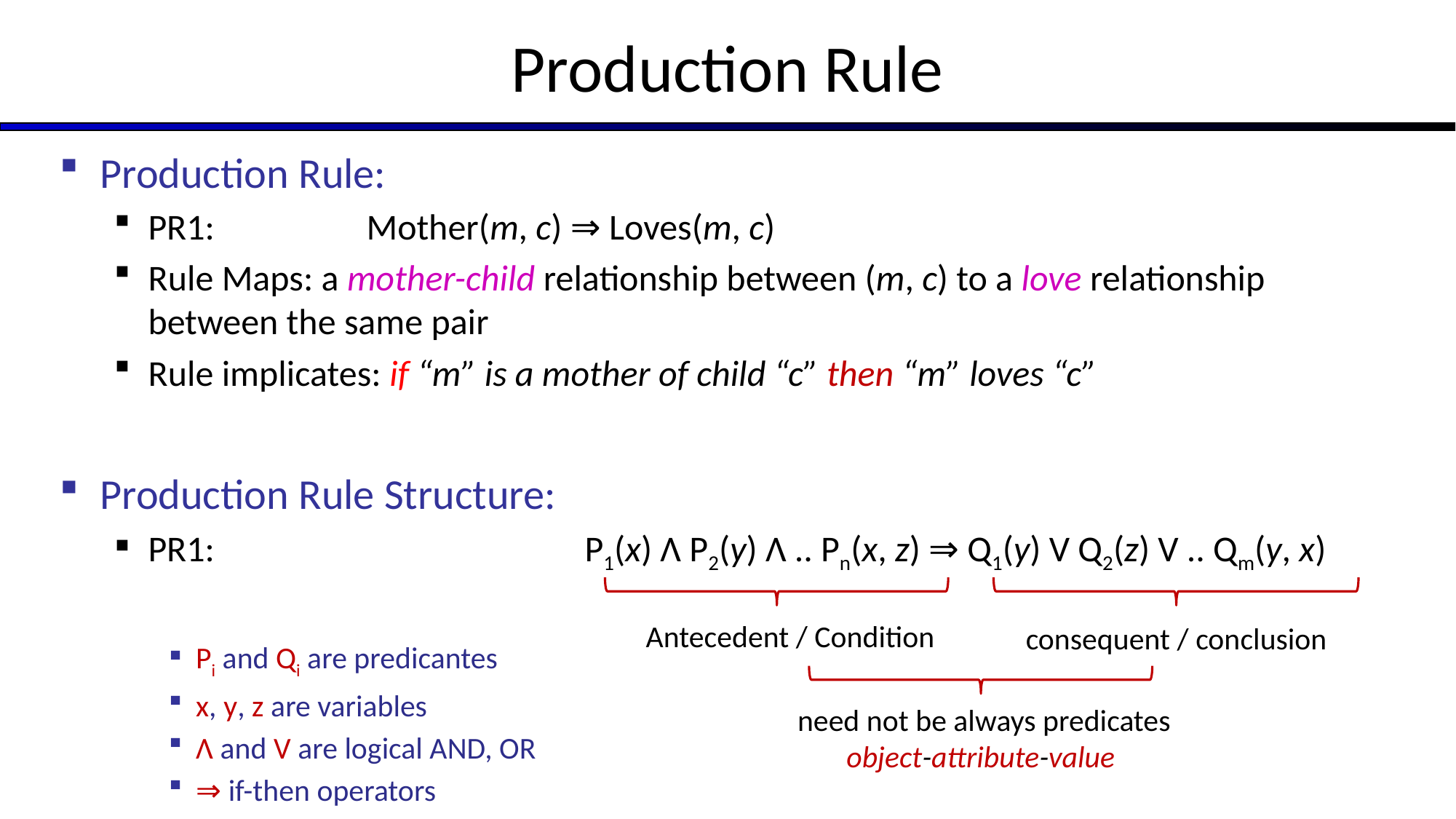

# Production Rule
Production Rule:
PR1: 		Mother(m, c) ⇒ Loves(m, c)
Rule Maps: a mother-child relationship between (m, c) to a love relationship between the same pair
Rule implicates: if “m” is a mother of child “c” then “m” loves “c”

Production Rule Structure:
PR1: 				P1(x) Λ P2(y) Λ .. Pn(x, z) ⇒ Q1(y) V Q2(z) V .. Qm(y, x)

Pi and Qi are predicantes
x, y, z are variables
Λ and V are logical AND, OR
⇒ if-then operators

Antecedent / Condition
 consequent / conclusion
 need not be always predicates
object-attribute-value